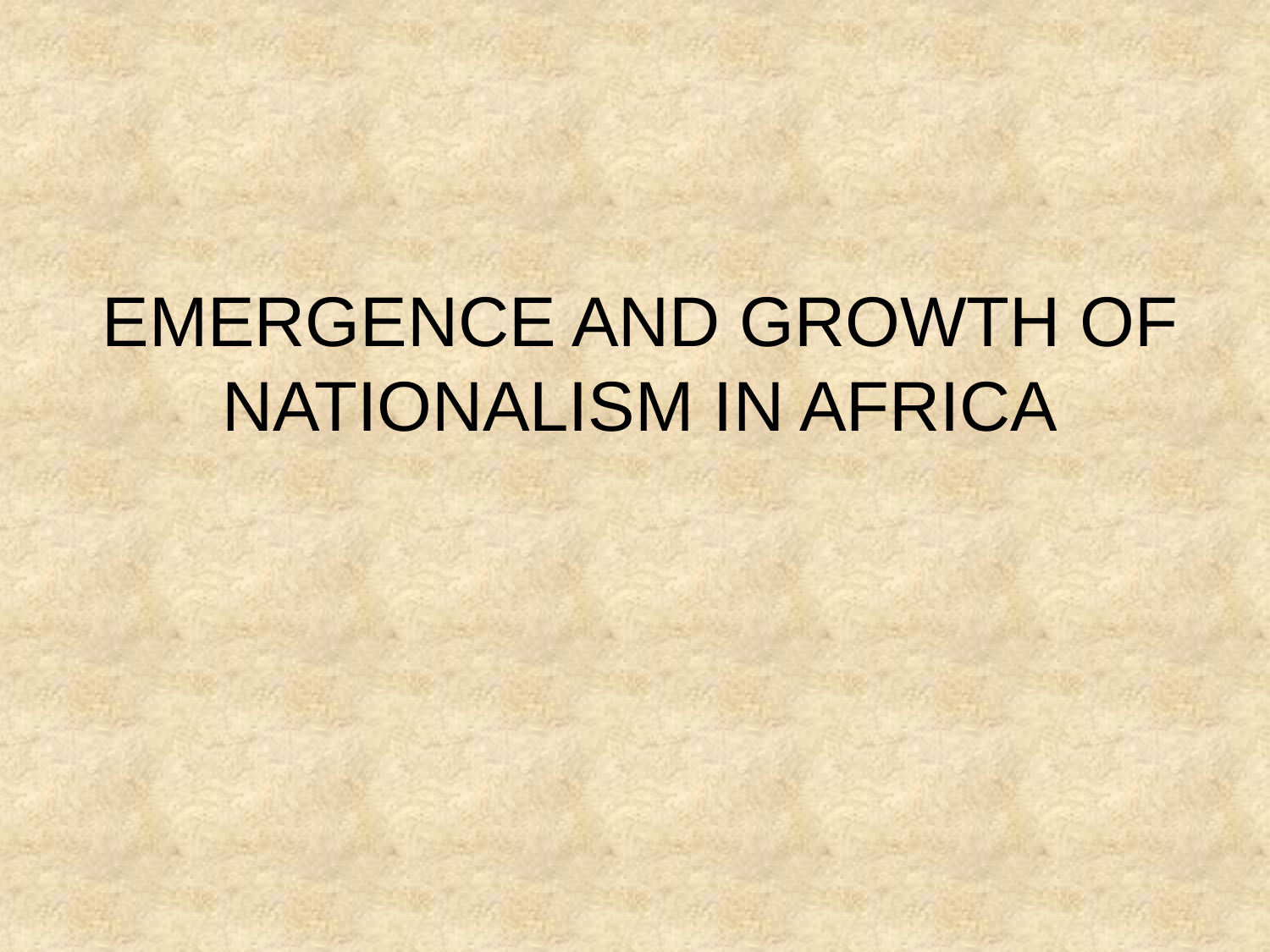

# EMERGENCE AND GROWTH OF NATIONALISM IN AFRICA